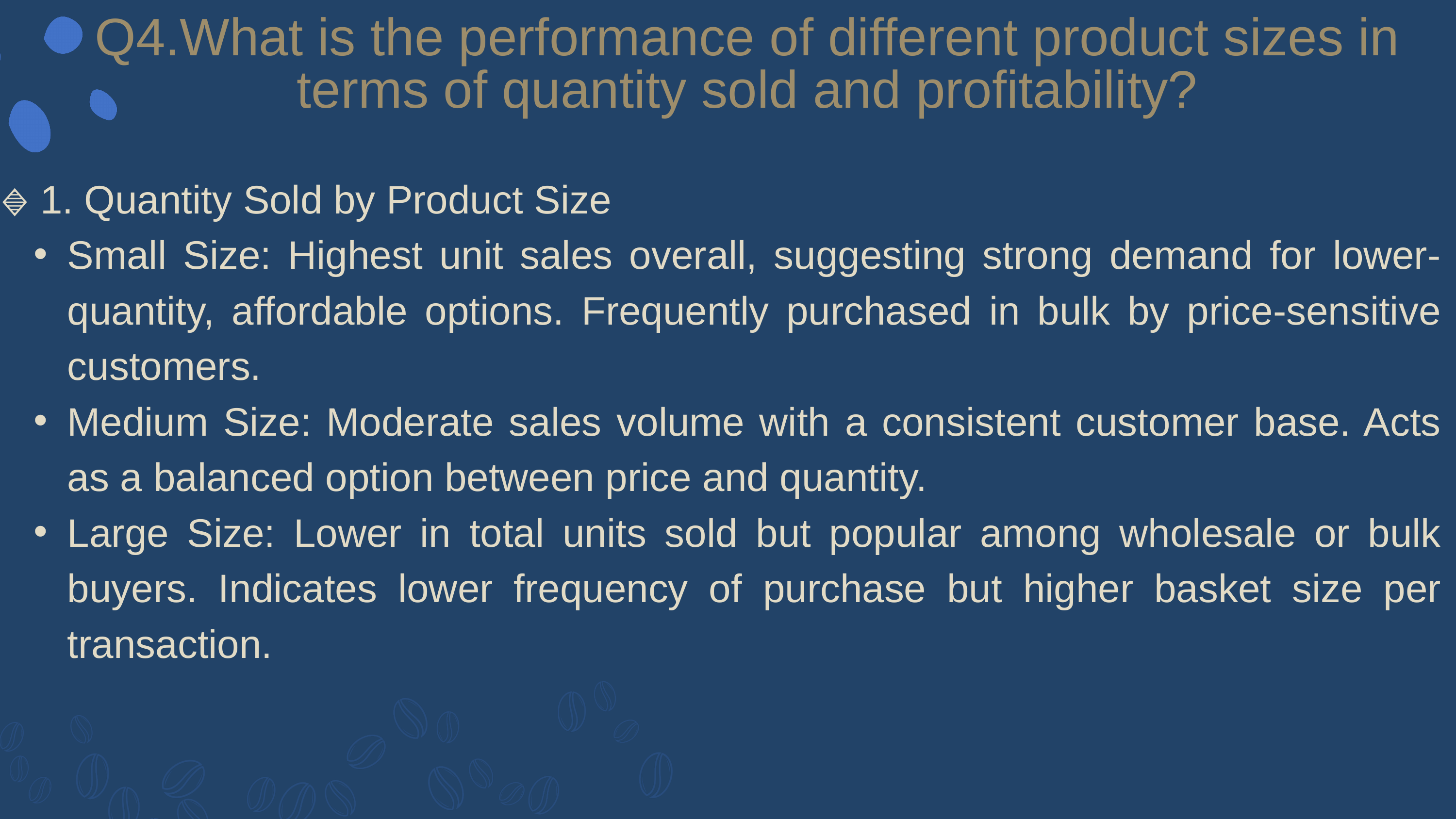

Q4.What is the performance of different product sizes in terms of quantity sold and profitability?
🔹 1. Quantity Sold by Product Size
Small Size: Highest unit sales overall, suggesting strong demand for lower-quantity, affordable options. Frequently purchased in bulk by price-sensitive customers.
Medium Size: Moderate sales volume with a consistent customer base. Acts as a balanced option between price and quantity.
Large Size: Lower in total units sold but popular among wholesale or bulk buyers. Indicates lower frequency of purchase but higher basket size per transaction.